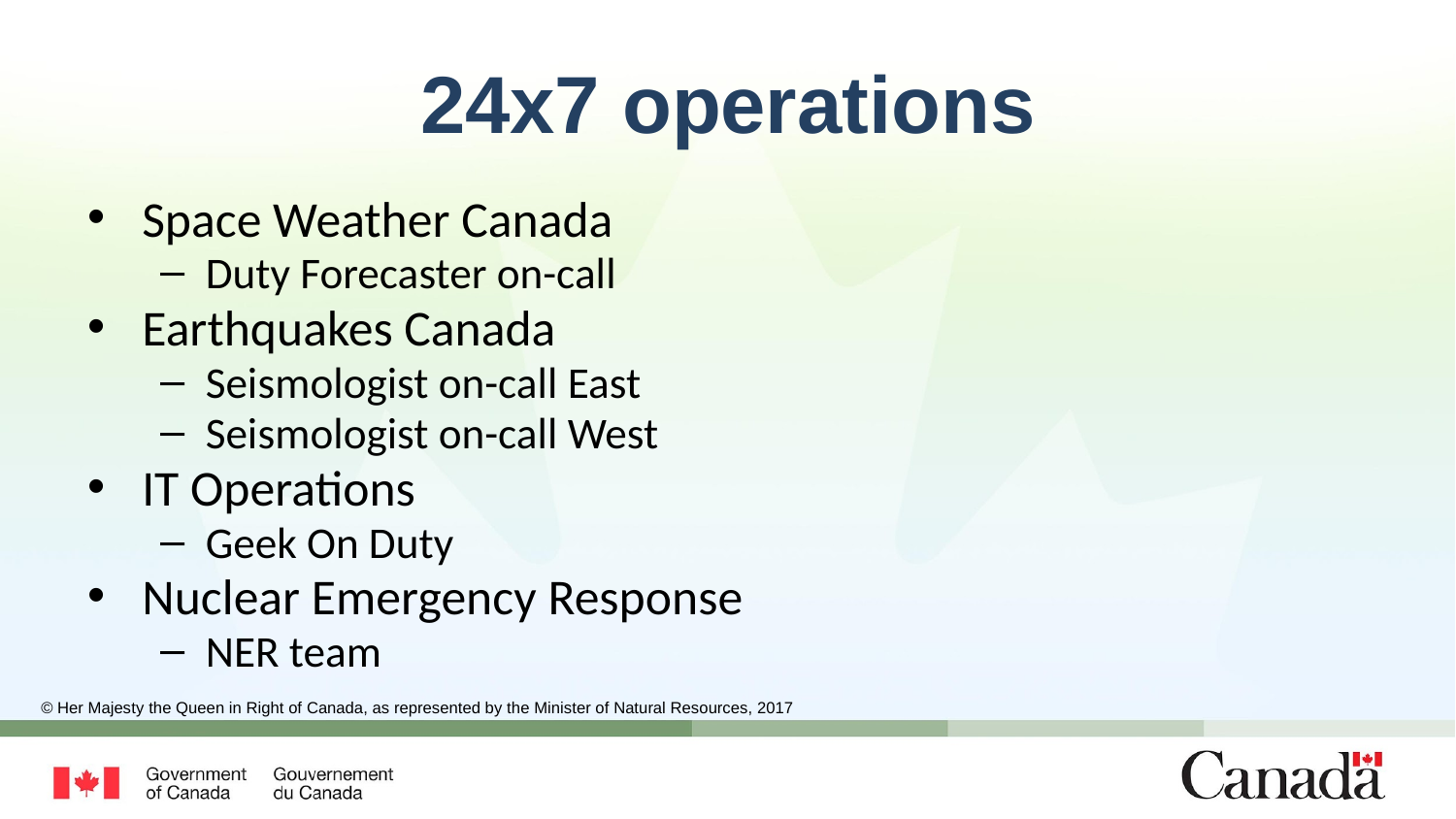

# 24x7 operations
Space Weather Canada
Duty Forecaster on-call
Earthquakes Canada
Seismologist on-call East
Seismologist on-call West
IT Operations
Geek On Duty
Nuclear Emergency Response
NER team